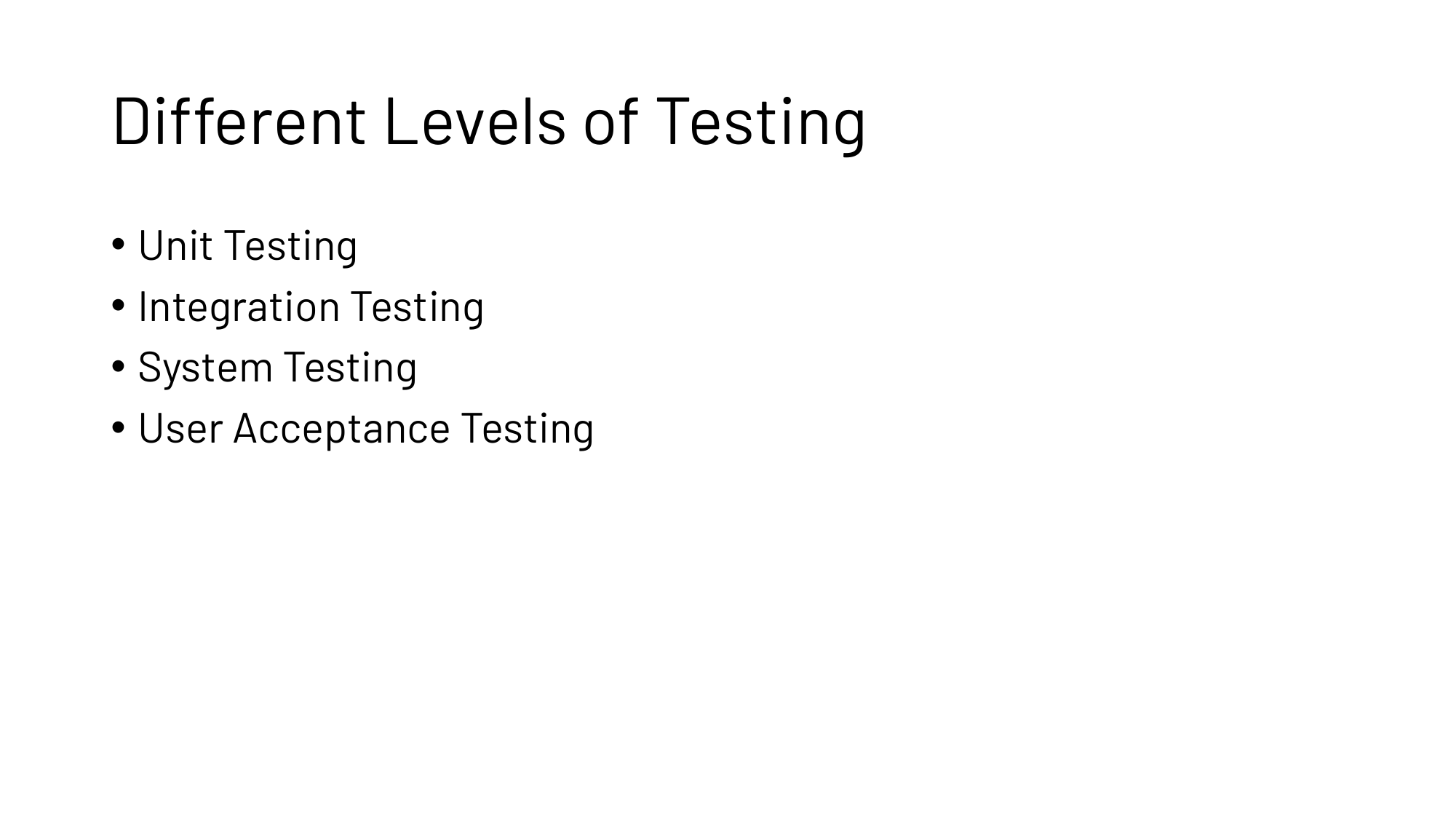

# Different Levels of Testing
Unit Testing
Integration Testing
System Testing
User Acceptance Testing